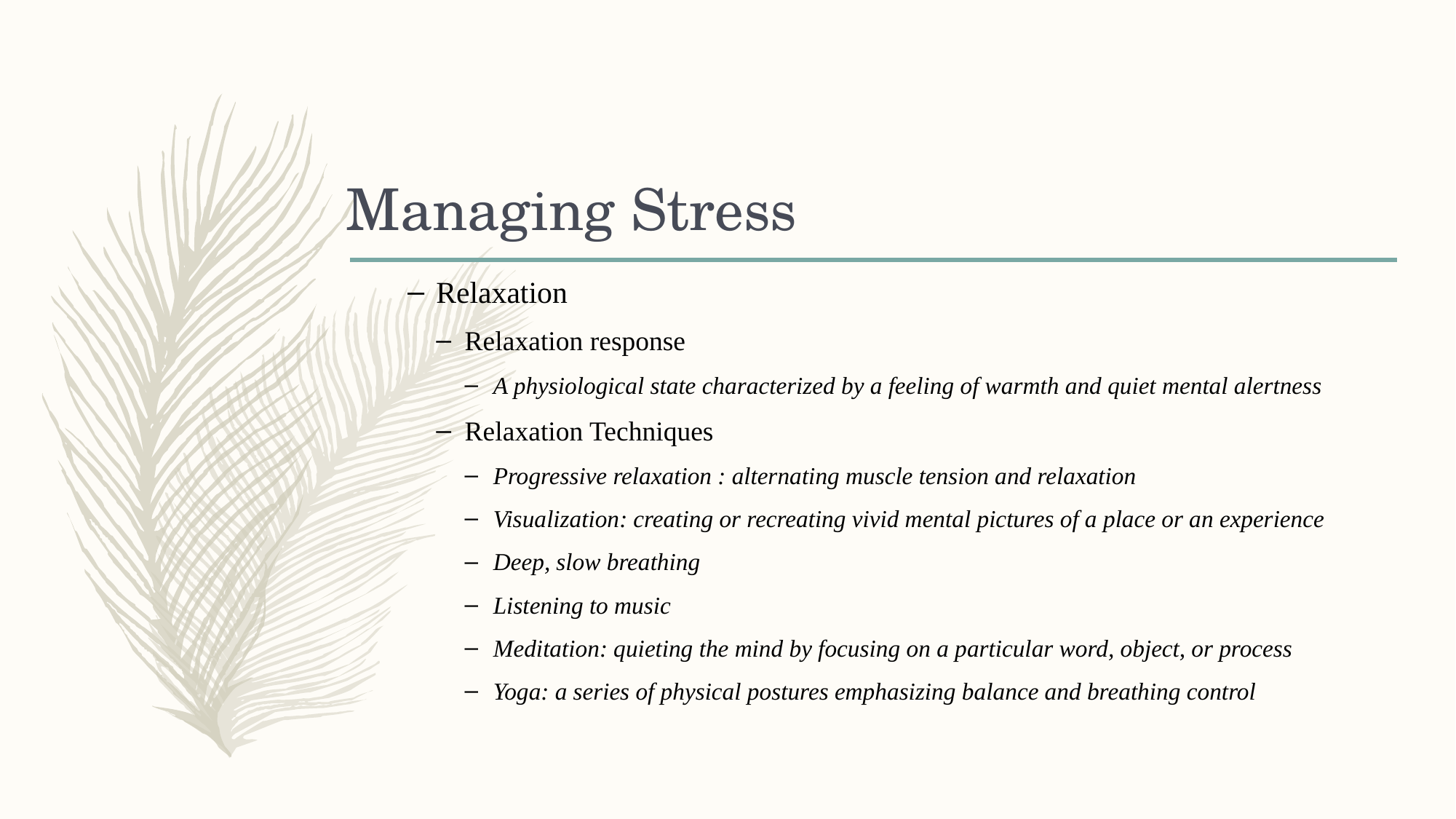

# Managing Stress
Relaxation
Relaxation response
A physiological state characterized by a feeling of warmth and quiet mental alertness
Relaxation Techniques
Progressive relaxation : alternating muscle tension and relaxation
Visualization: creating or recreating vivid mental pictures of a place or an experience
Deep, slow breathing
Listening to music
Meditation: quieting the mind by focusing on a particular word, object, or process
Yoga: a series of physical postures emphasizing balance and breathing control